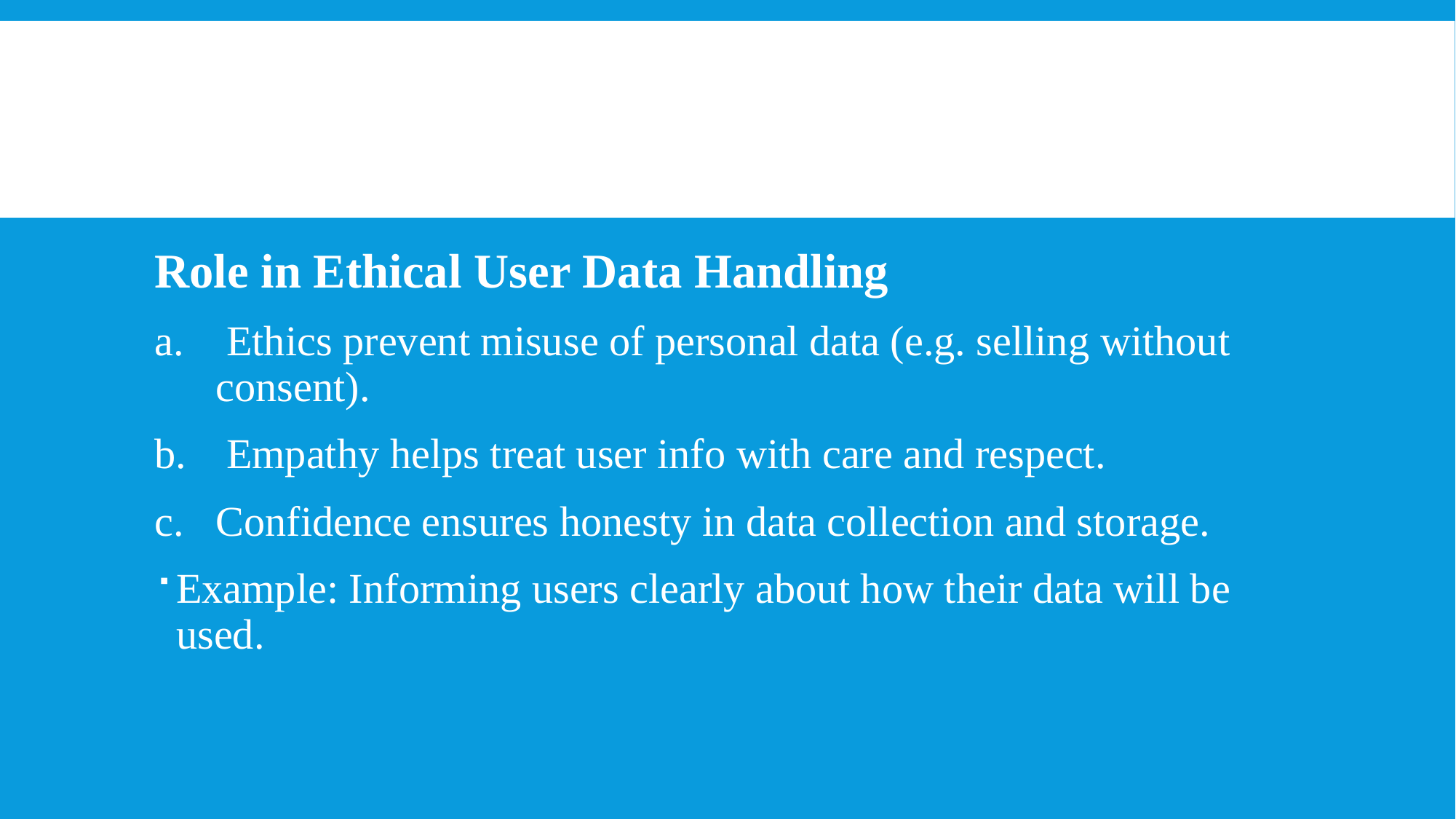

#
Role in Ethical User Data Handling
 Ethics prevent misuse of personal data (e.g. selling without consent).
 Empathy helps treat user info with care and respect.
Confidence ensures honesty in data collection and storage.
Example: Informing users clearly about how their data will be used.